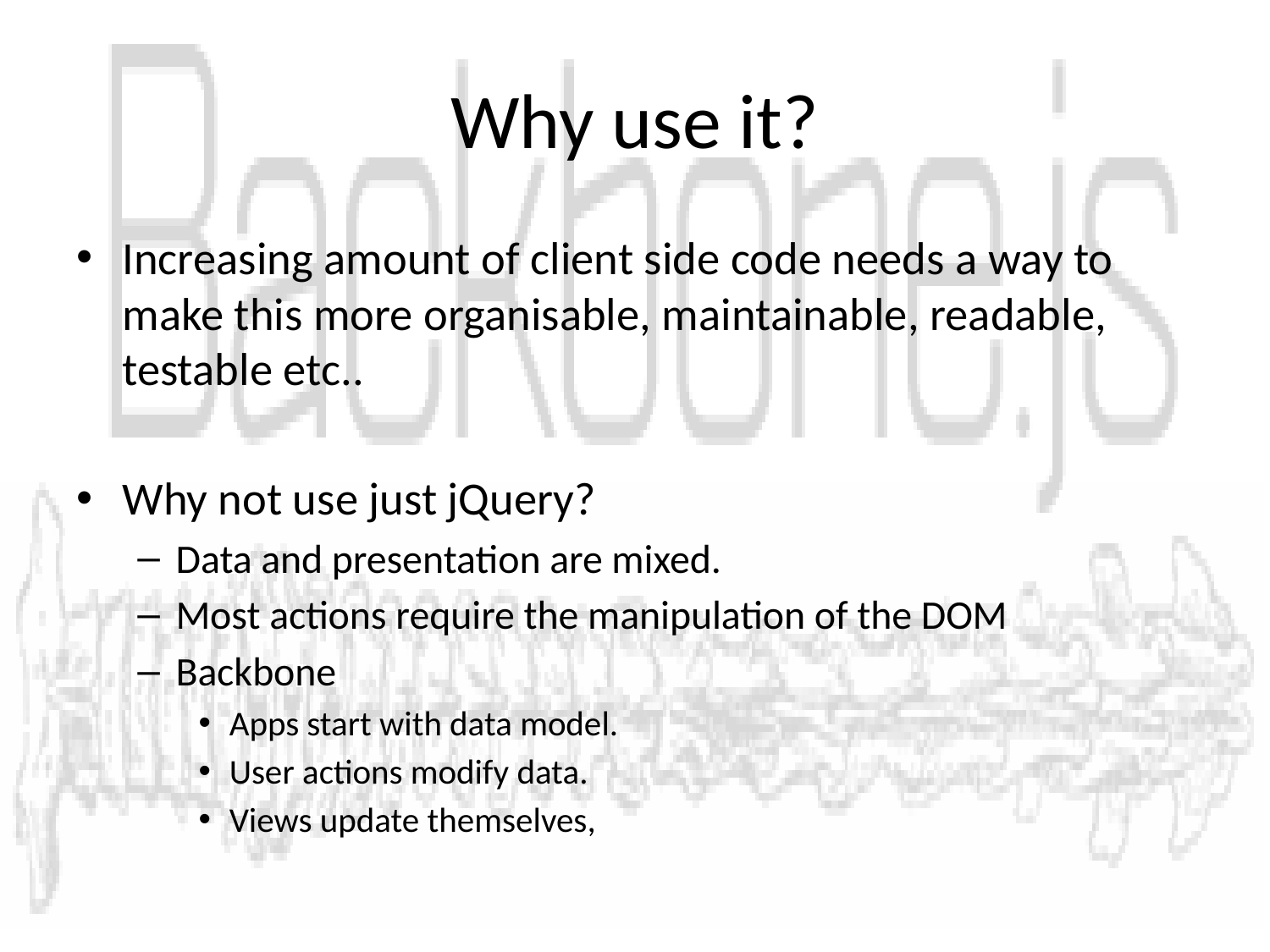

# Why use it?
Increasing amount of client side code needs a way to make this more organisable, maintainable, readable, testable etc..

Why not use just jQuery?
Data and presentation are mixed.
Most actions require the manipulation of the DOM
Backbone
Apps start with data model.
User actions modify data.
Views update themselves,